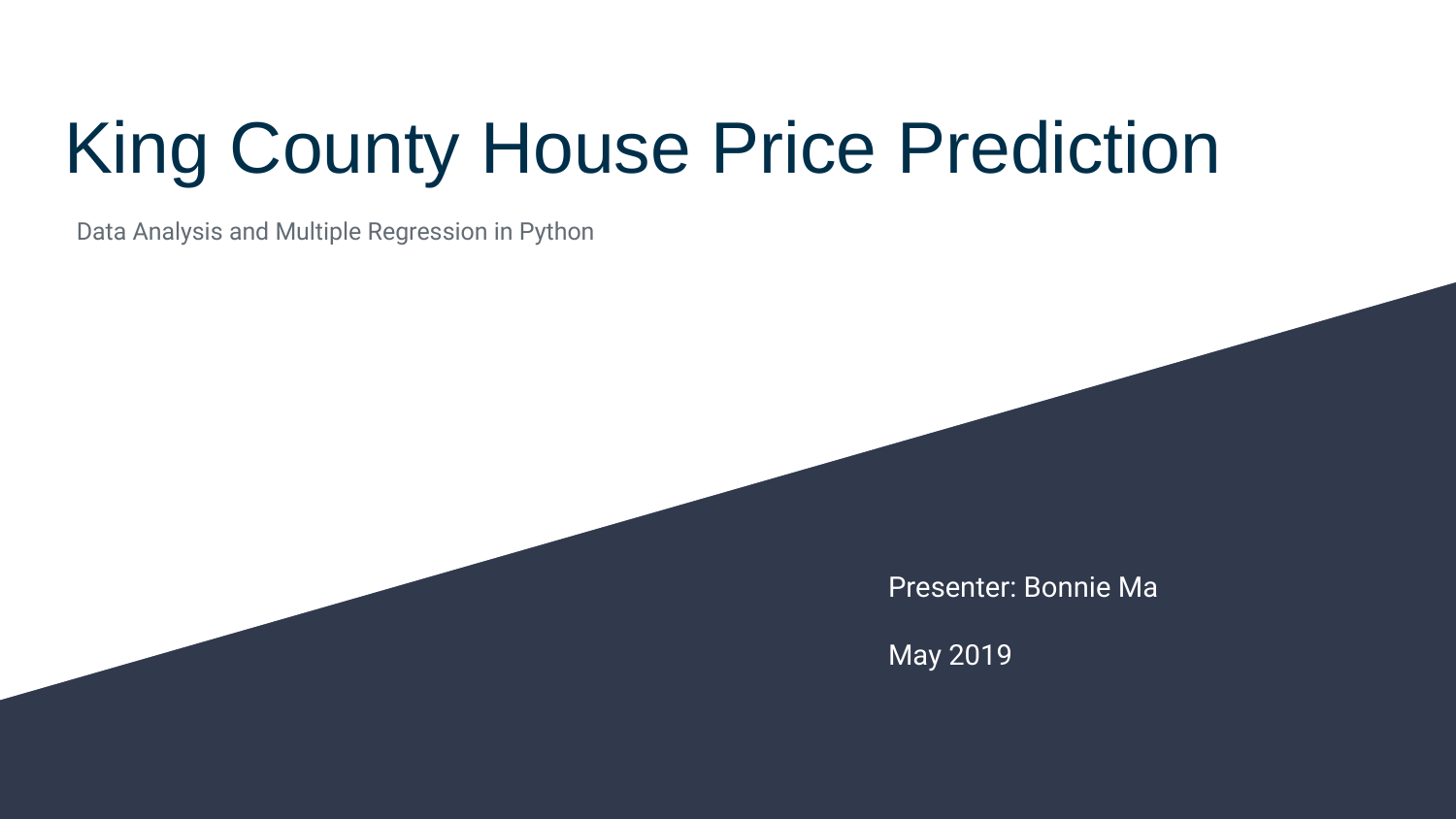

# King County House Price Prediction
Data Analysis and Multiple Regression in Python
Presenter: Bonnie Ma

May 2019